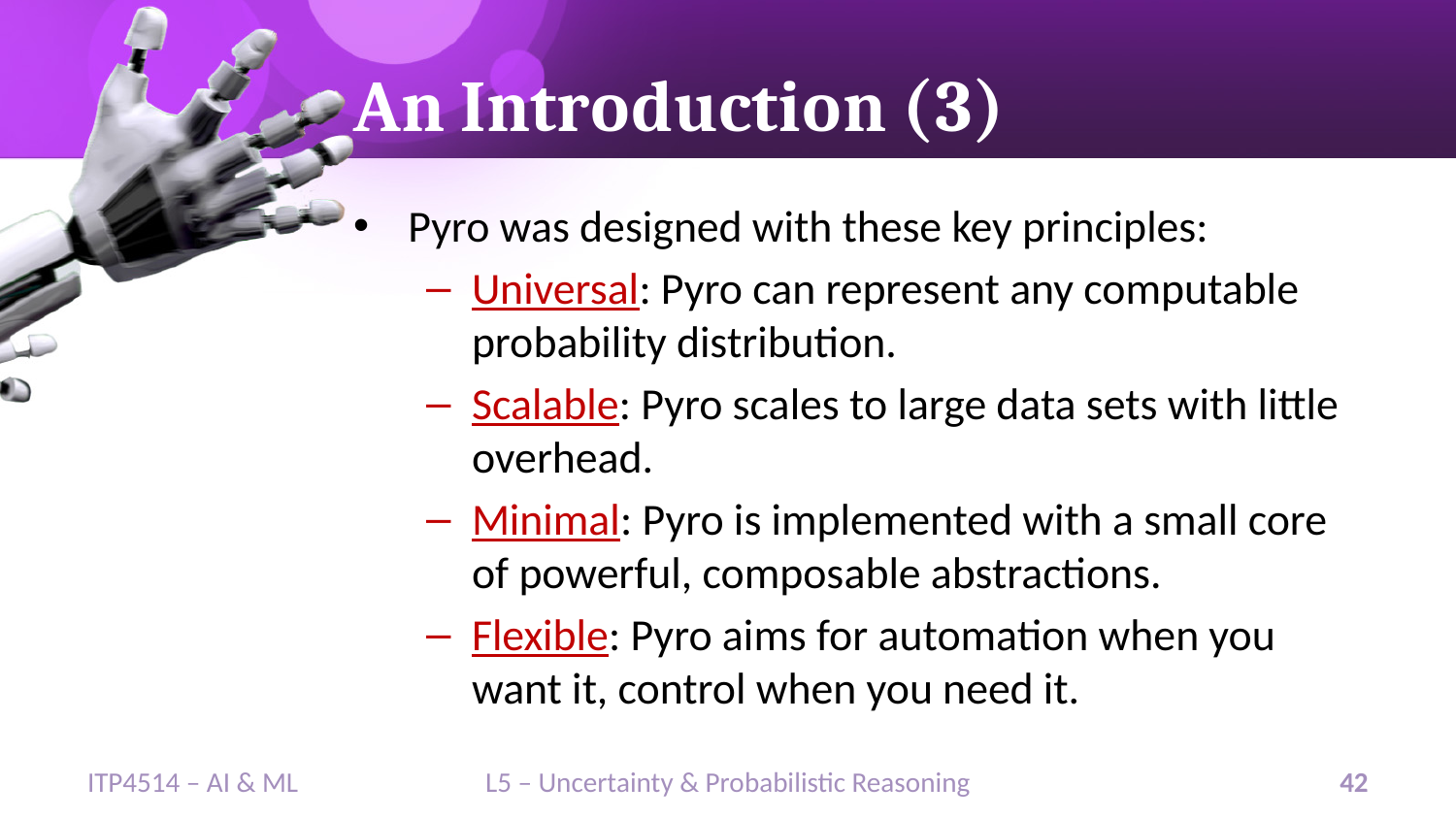

# An Introduction (3)
Pyro was designed with these key principles:
Universal: Pyro can represent any computable probability distribution.
Scalable: Pyro scales to large data sets with little overhead.
Minimal: Pyro is implemented with a small core of powerful, composable abstractions.
Flexible: Pyro aims for automation when you want it, control when you need it.
ITP4514 – AI & ML
L5 – Uncertainty & Probabilistic Reasoning
42